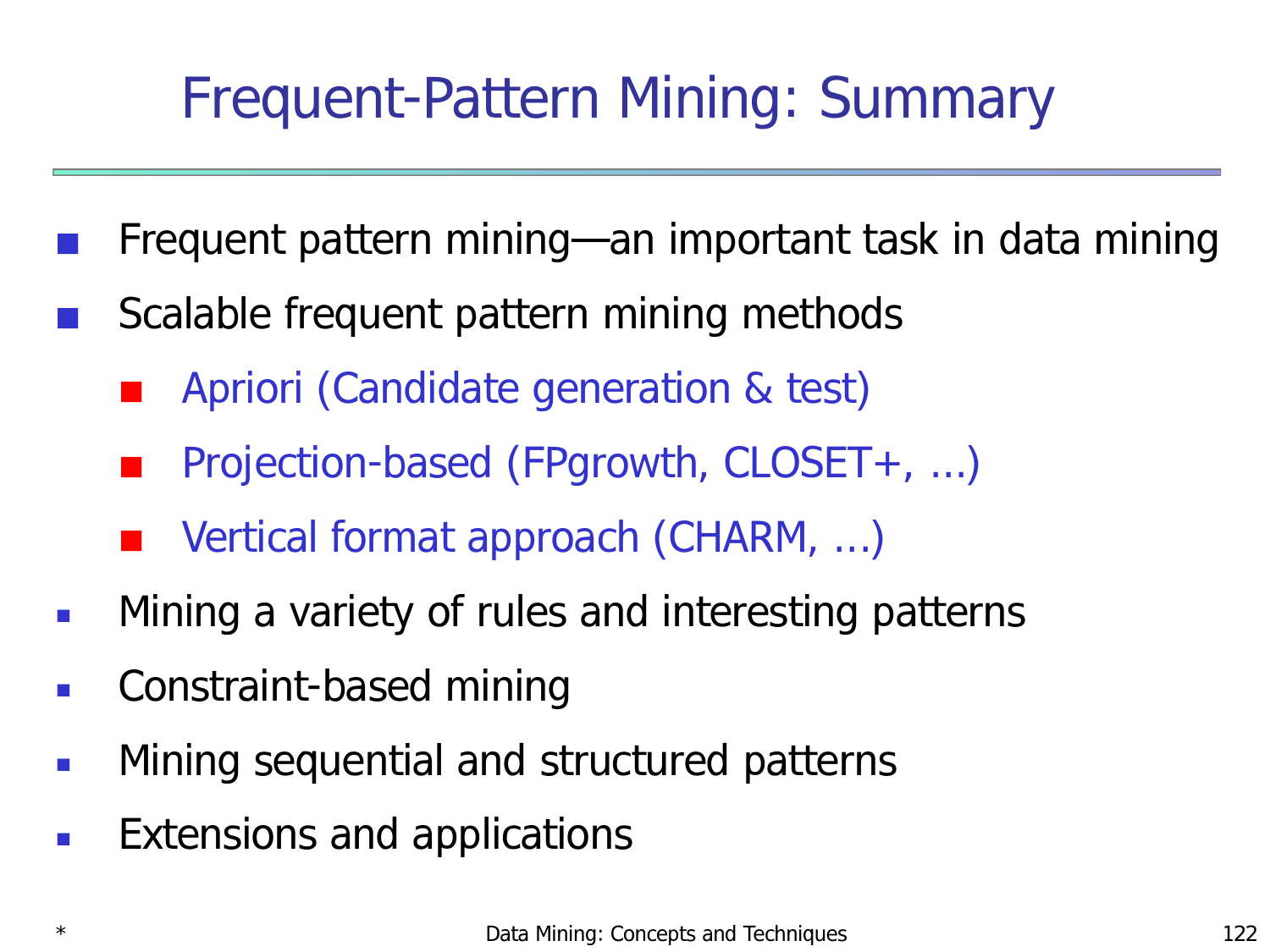

# Frequent-Pattern Mining: Summary
Frequent pattern mining—an important task in data mining
Scalable frequent pattern mining methods
Apriori (Candidate generation & test)
Projection-based (FPgrowth, CLOSET+, ...)
Vertical format approach (CHARM, ...)
Mining a variety of rules and interesting patterns
Constraint-based mining
Mining sequential and structured patterns
Extensions and applications
*
Data Mining: Concepts and Techniques
122